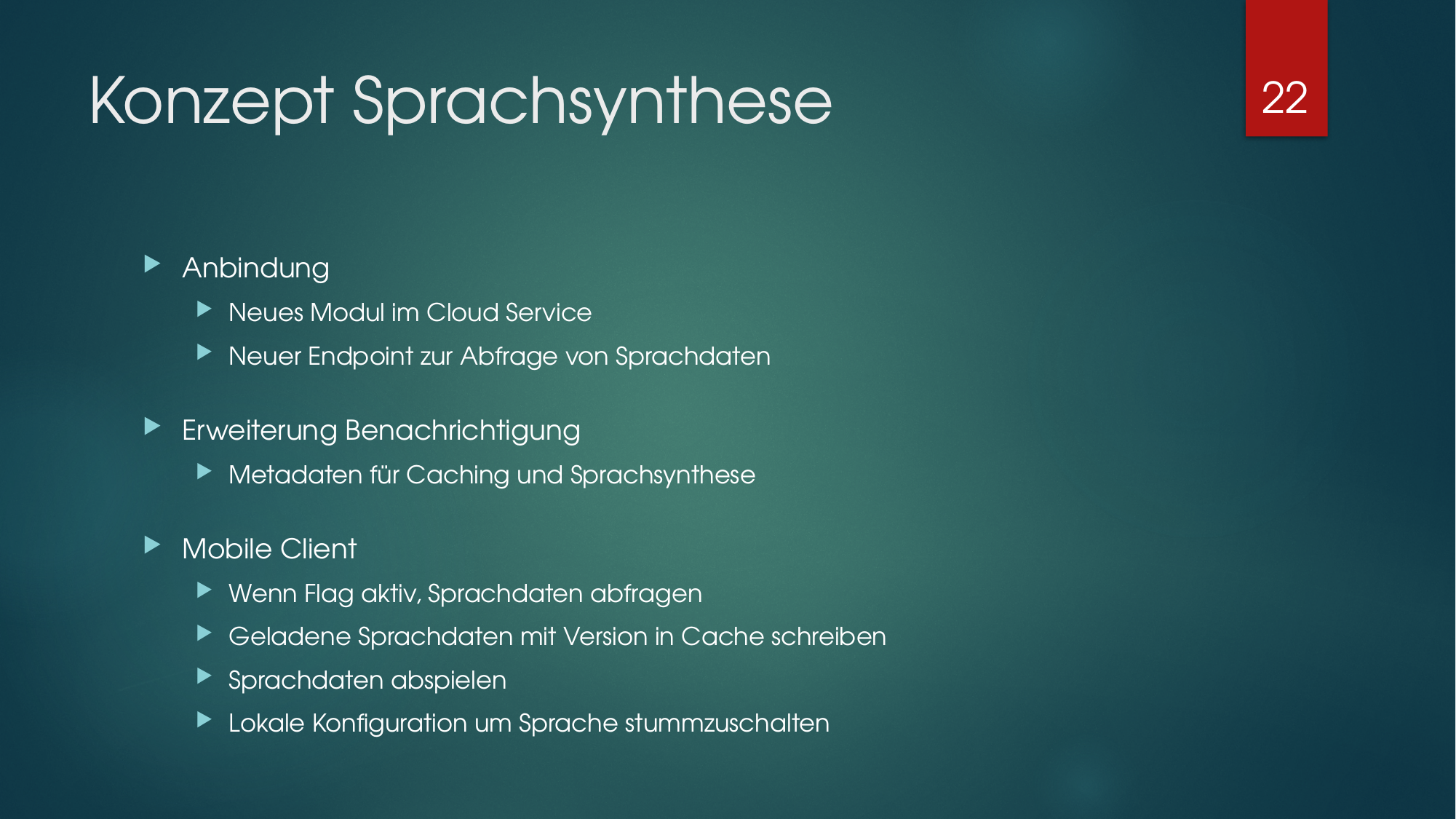

22
# Konzept Sprachsynthese
Anbindung
Neues Modul im Cloud Service
Neuer Endpoint zur Abfrage von Sprachdaten
Erweiterung Benachrichtigung
Metadaten für Caching und Sprachsynthese
Mobile Client
Wenn Flag aktiv, Sprachdaten abfragen
Geladene Sprachdaten mit Version in Cache schreiben
Sprachdaten abspielen
Lokale Konfiguration um Sprache stummzuschalten